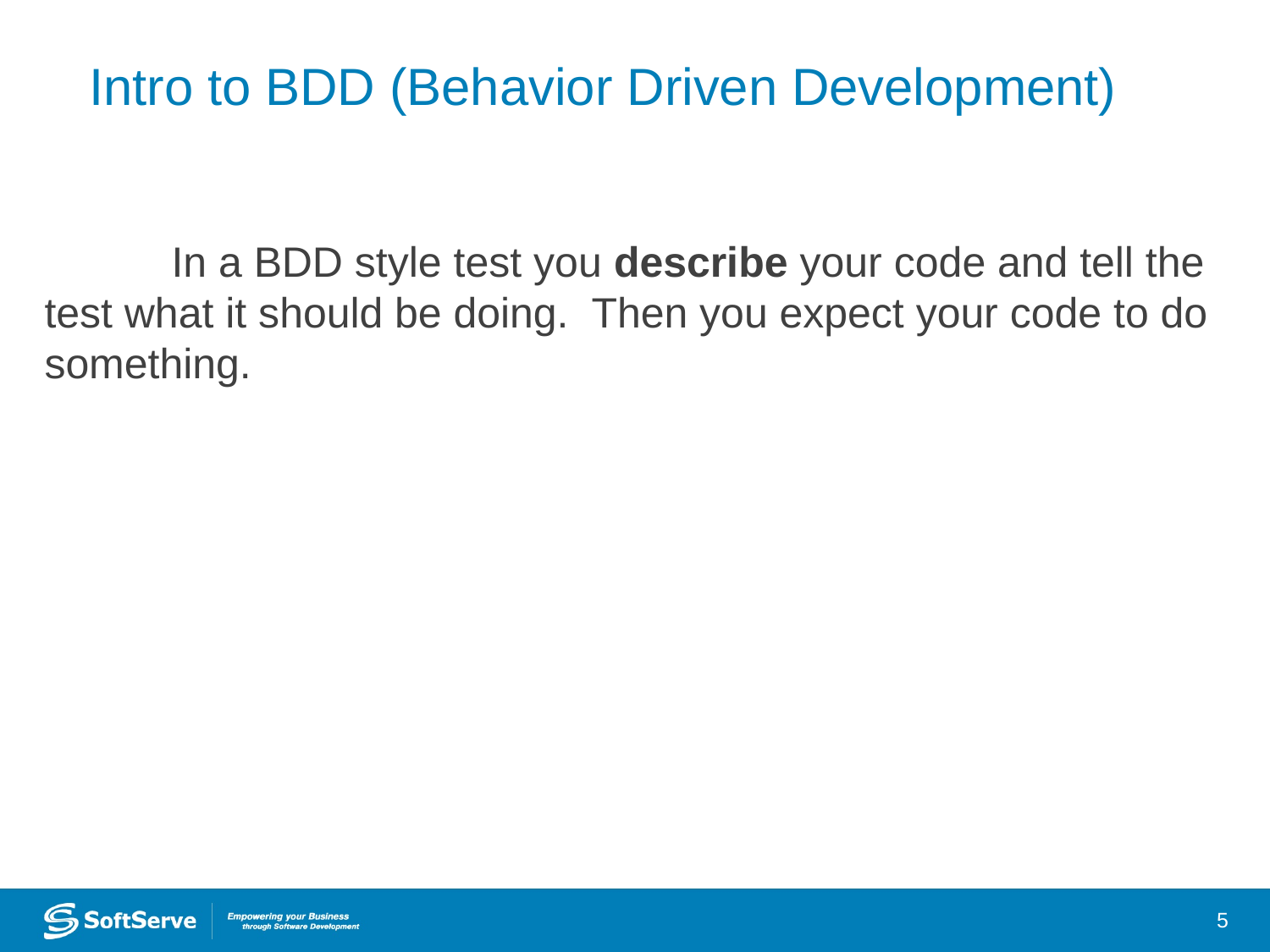

# Intro to BDD (Behavior Driven Development)

	In a BDD style test you describe your code and tell the test what it should be doing.  Then you expect your code to do something.
5